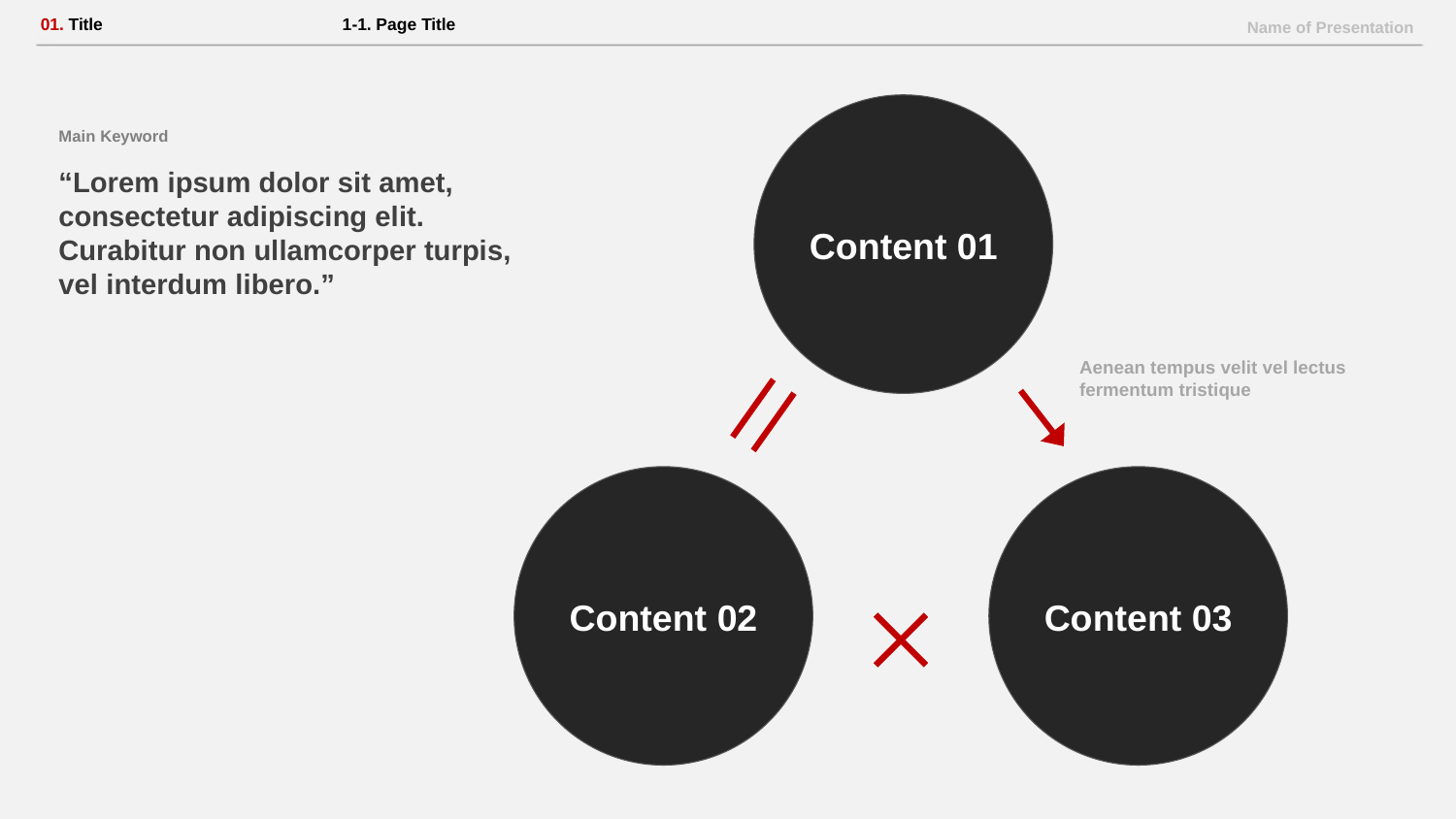

# 01. Title                                                    1-1. Page Title
Name of Presentation

Main Keyword
“Lorem ipsum dolor sit amet, consectetur adipiscing elit. Curabitur non ullamcorper turpis, vel interdum libero.”
Content 01
Aenean tempus velit vel lectus fermentum tristique

Content 02
Content 03